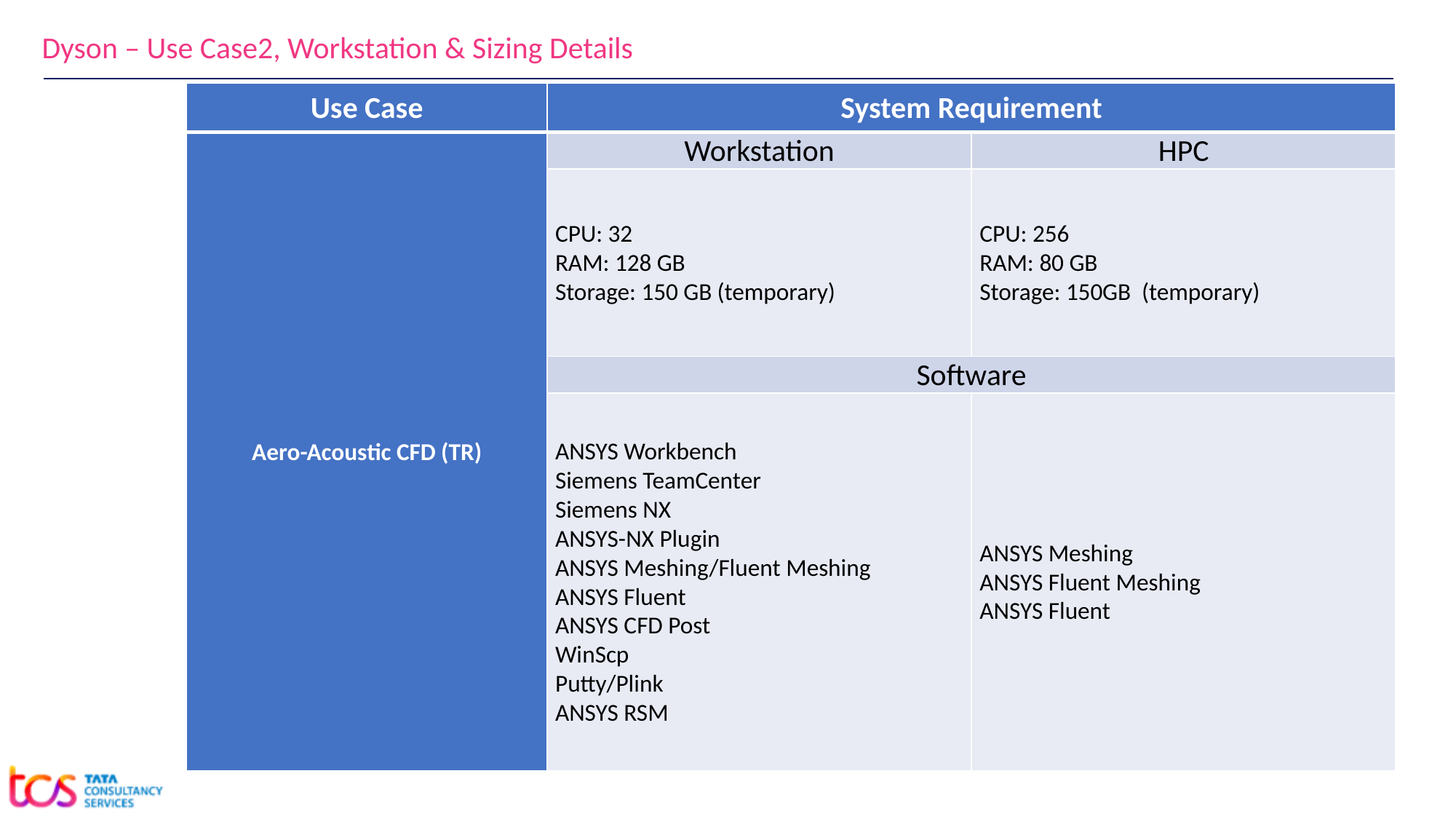

Dyson – Use Case2, Workstation & Sizing Details

| Use Case | System Requirement |  |
| --- | --- | --- |
| Aero-Acoustic CFD (TR) | Workstation | HPC |
|  | CPU: 32 RAM: 128 GB Storage: 150 GB (temporary) | CPU: 256 RAM: 80 GB Storage: 150GB (temporary) |
|  | Software |  |
|  | ANSYS Workbench Siemens TeamCenter Siemens NX ANSYS-NX Plugin ANSYS Meshing/Fluent Meshing ANSYS Fluent ANSYS CFD Post WinScp Putty/Plink ANSYS RSM | ANSYS Meshing ANSYS Fluent Meshing ANSYS Fluent |